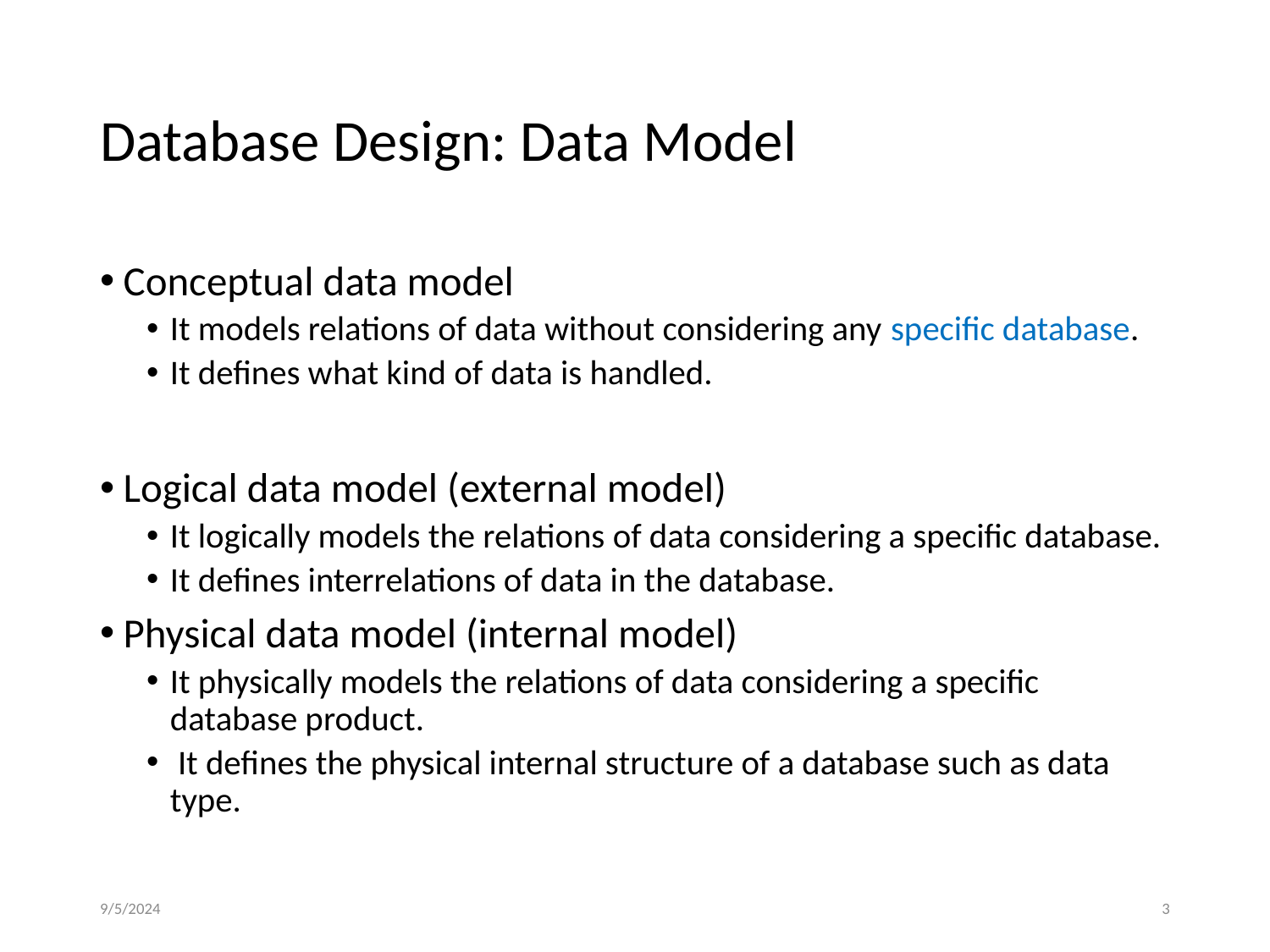

# Database Design: Data Model
Conceptual data model
It models relations of data without considering any specific database.
It defines what kind of data is handled.

Logical data model (external model)
It logically models the relations of data considering a specific database.
It defines interrelations of data in the database.
Physical data model (internal model)
It physically models the relations of data considering a specific database product.
 It defines the physical internal structure of a database such as data type.
9/5/2024
3